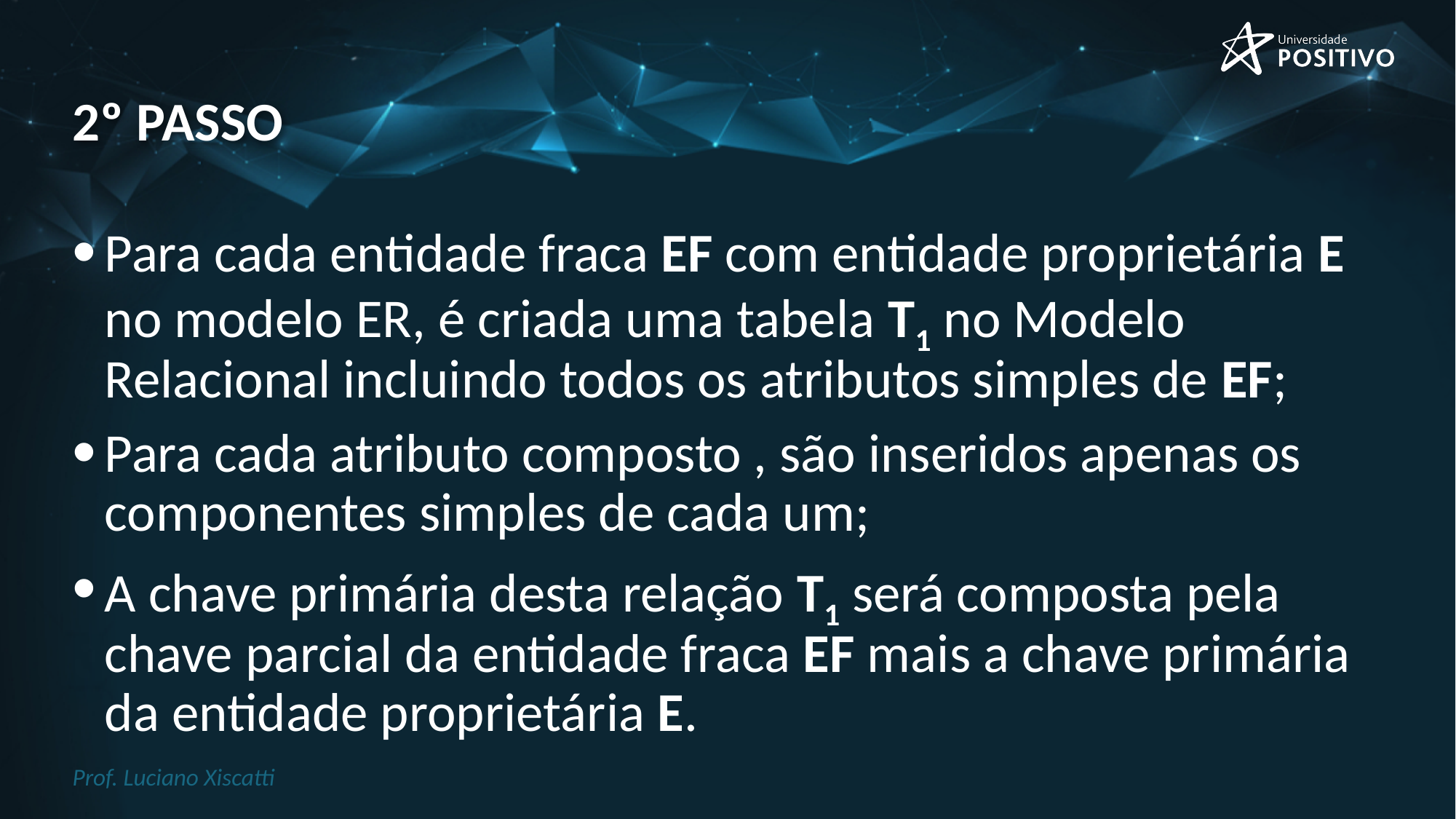

# 2º passo
Para cada entidade fraca EF com entidade proprietária E no modelo ER, é criada uma tabela T1 no Modelo Relacional incluindo todos os atributos simples de EF;
Para cada atributo composto , são inseridos apenas os componentes simples de cada um;
A chave primária desta relação T1 será composta pela chave parcial da entidade fraca EF mais a chave primária da entidade proprietária E.